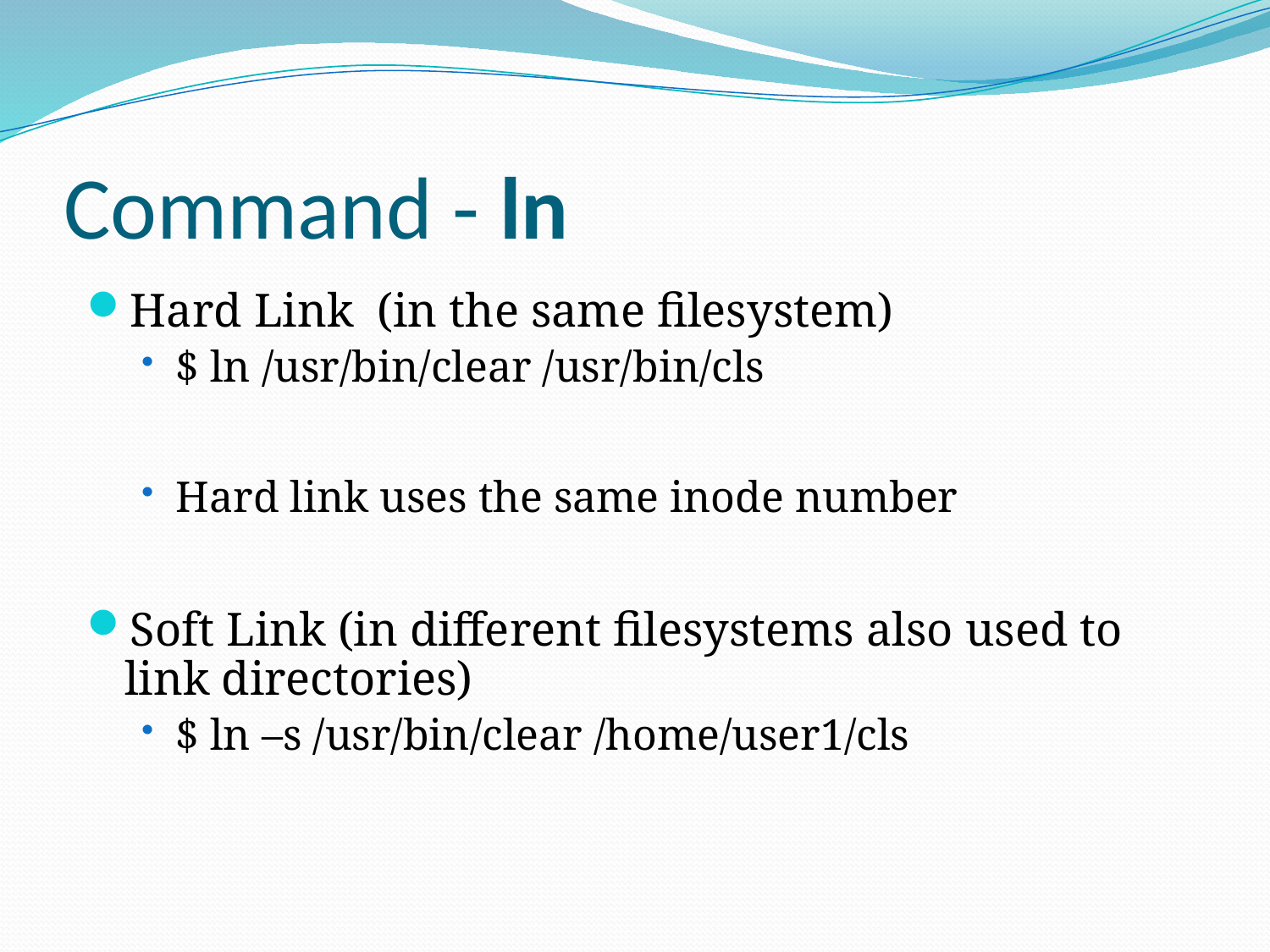

# Command - ln

Hard Link  (in the same filesystem)
$ ln /usr/bin/clear /usr/bin/cls

Hard link uses the same inode number

Soft Link (in different filesystems also used to link directories)
$ ln –s /usr/bin/clear /home/user1/cls